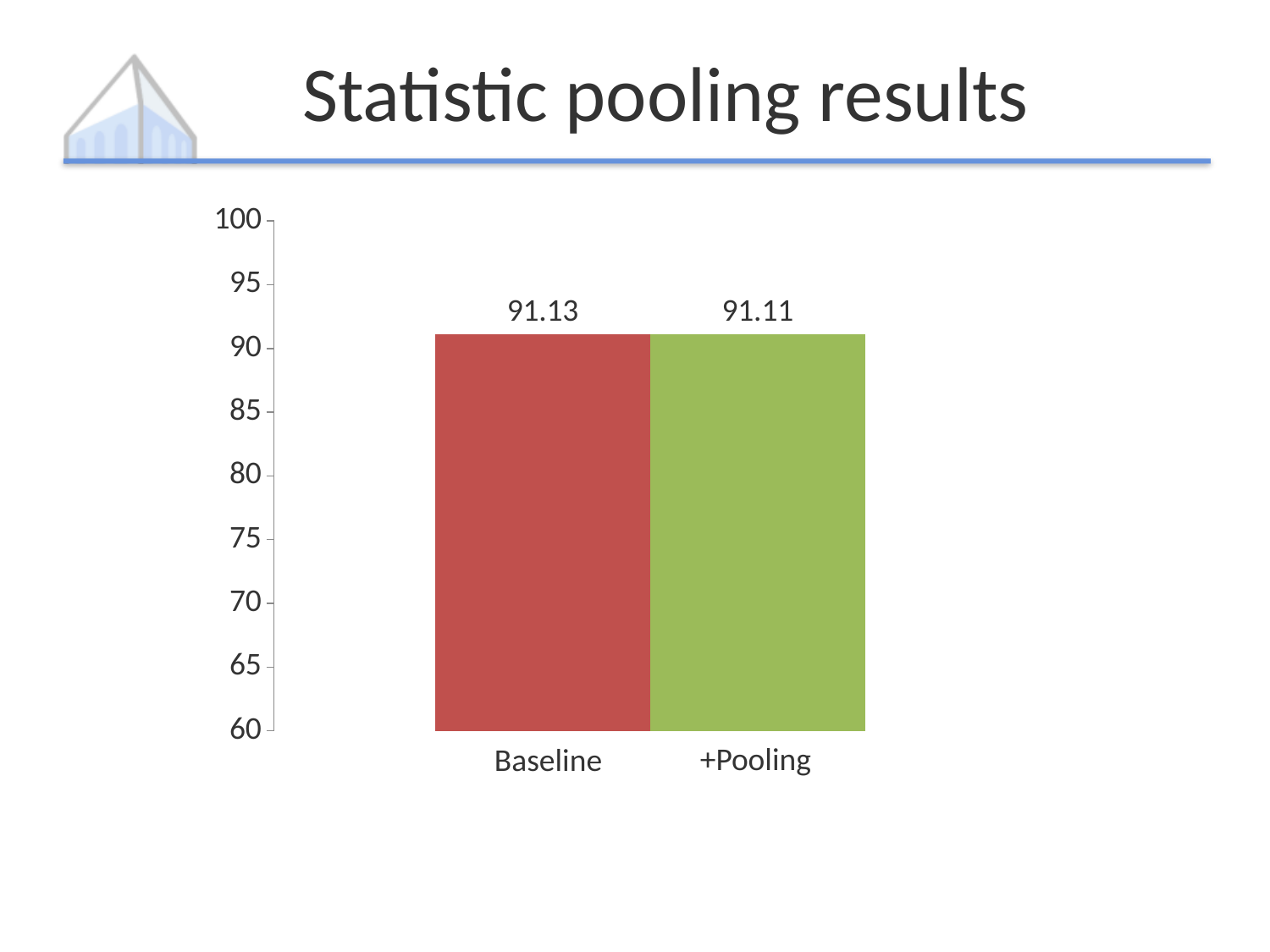

# Statistic pooling results

### Chart

| Category | Baseline | +OOV |
|---|---|---|
| Category 1 | 91.13 | 91.11 |
+Pooling
Baseline